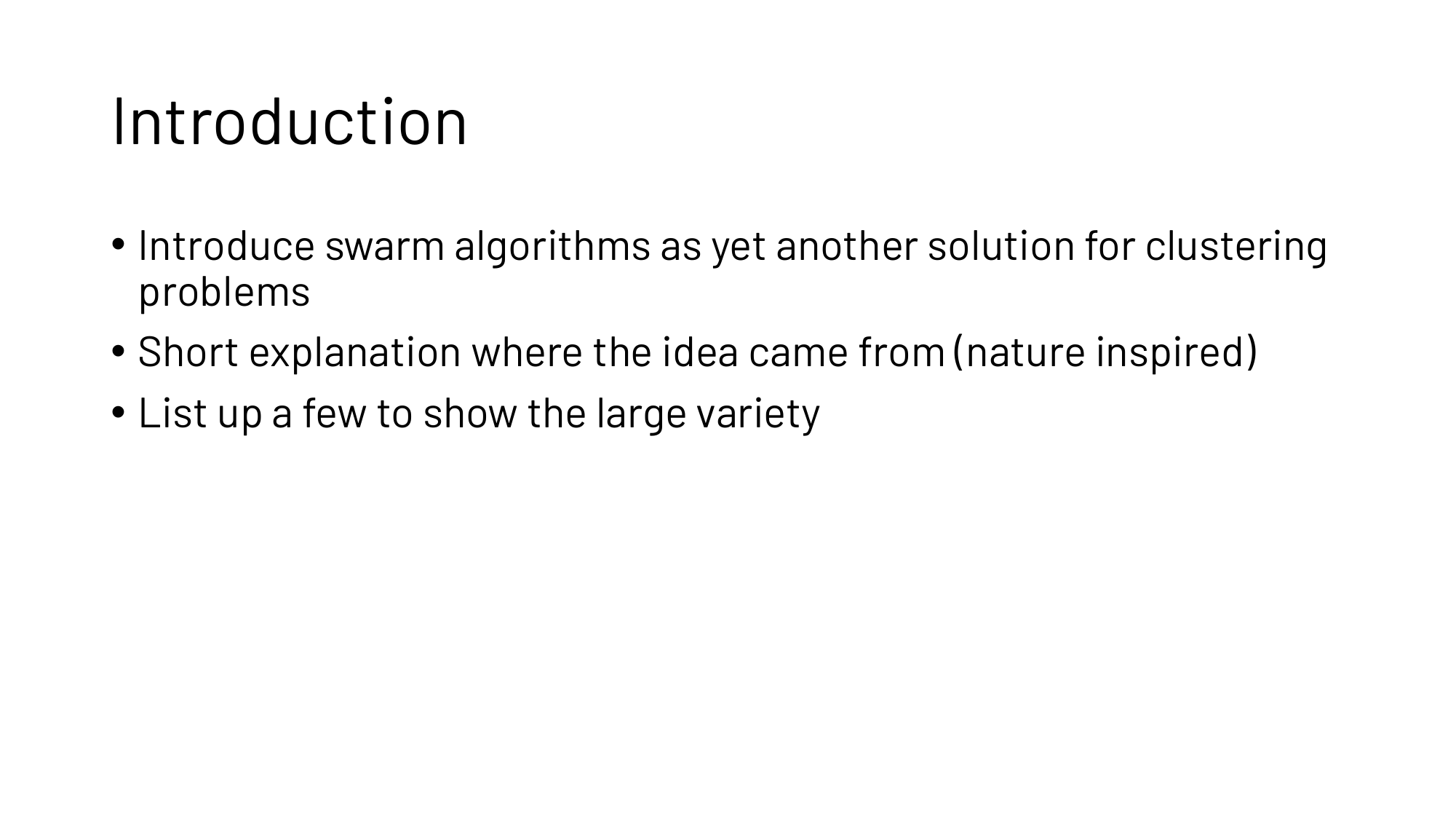

# Introduction
Introduce swarm algorithms as yet another solution for clustering problems
Short explanation where the idea came from (nature inspired)
List up a few to show the large variety